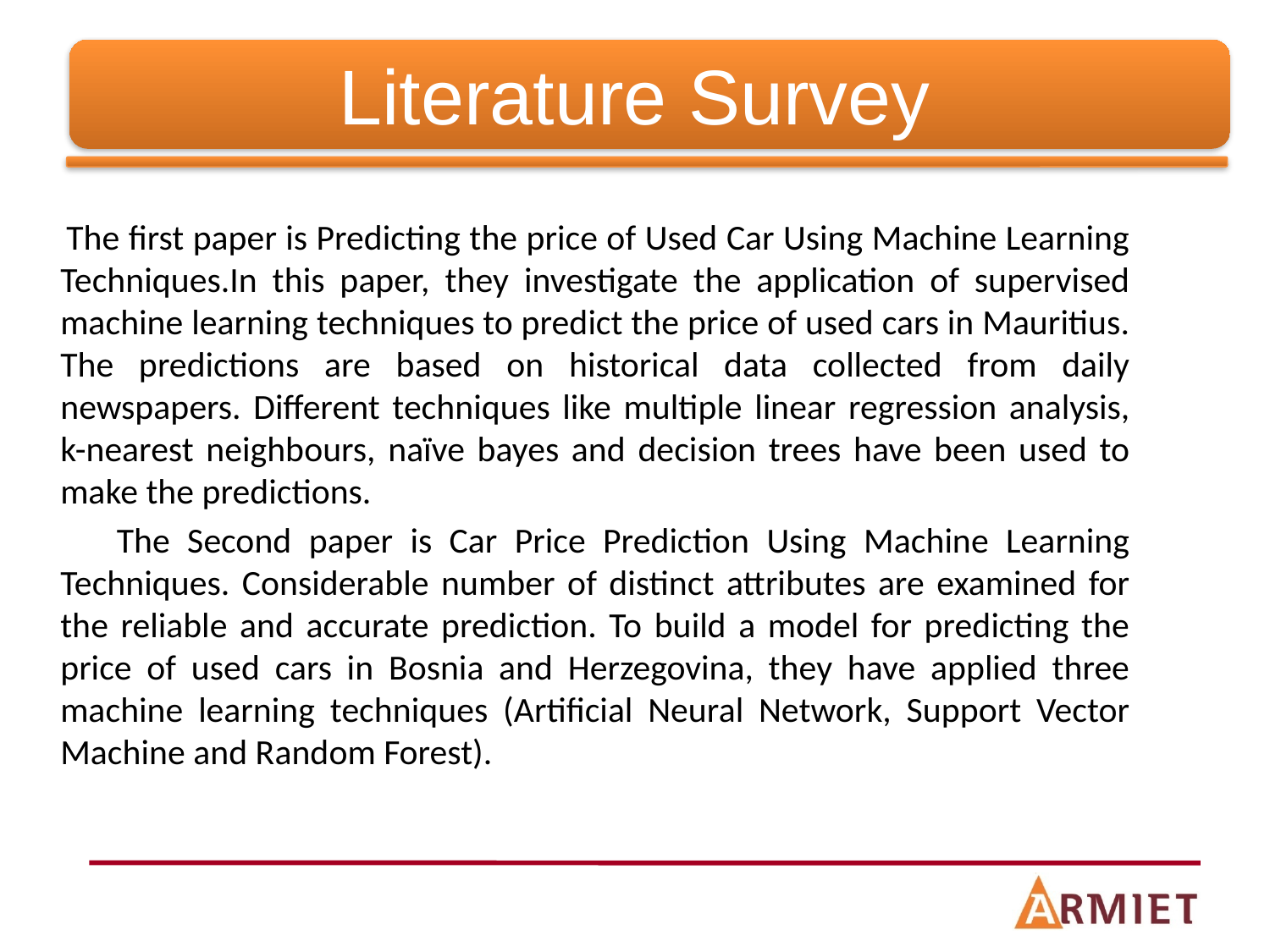

# Literature Survey
      The first paper is Predicting the price of Used Car Using Machine Learning Techniques.In this paper, they investigate the application of supervised machine learning techniques to predict the price of used cars in Mauritius. The predictions are based on historical data collected from daily newspapers. Different techniques like multiple linear regression analysis, k-nearest neighbours, naïve bayes and decision trees have been used to make the predictions.
      The Second paper is Car Price Prediction Using Machine Learning Techniques. Considerable number of distinct attributes are examined for the reliable and accurate prediction. To build a model for predicting the price of used cars in Bosnia and Herzegovina, they have applied three machine learning techniques (Artificial Neural Network, Support Vector Machine and Random Forest).